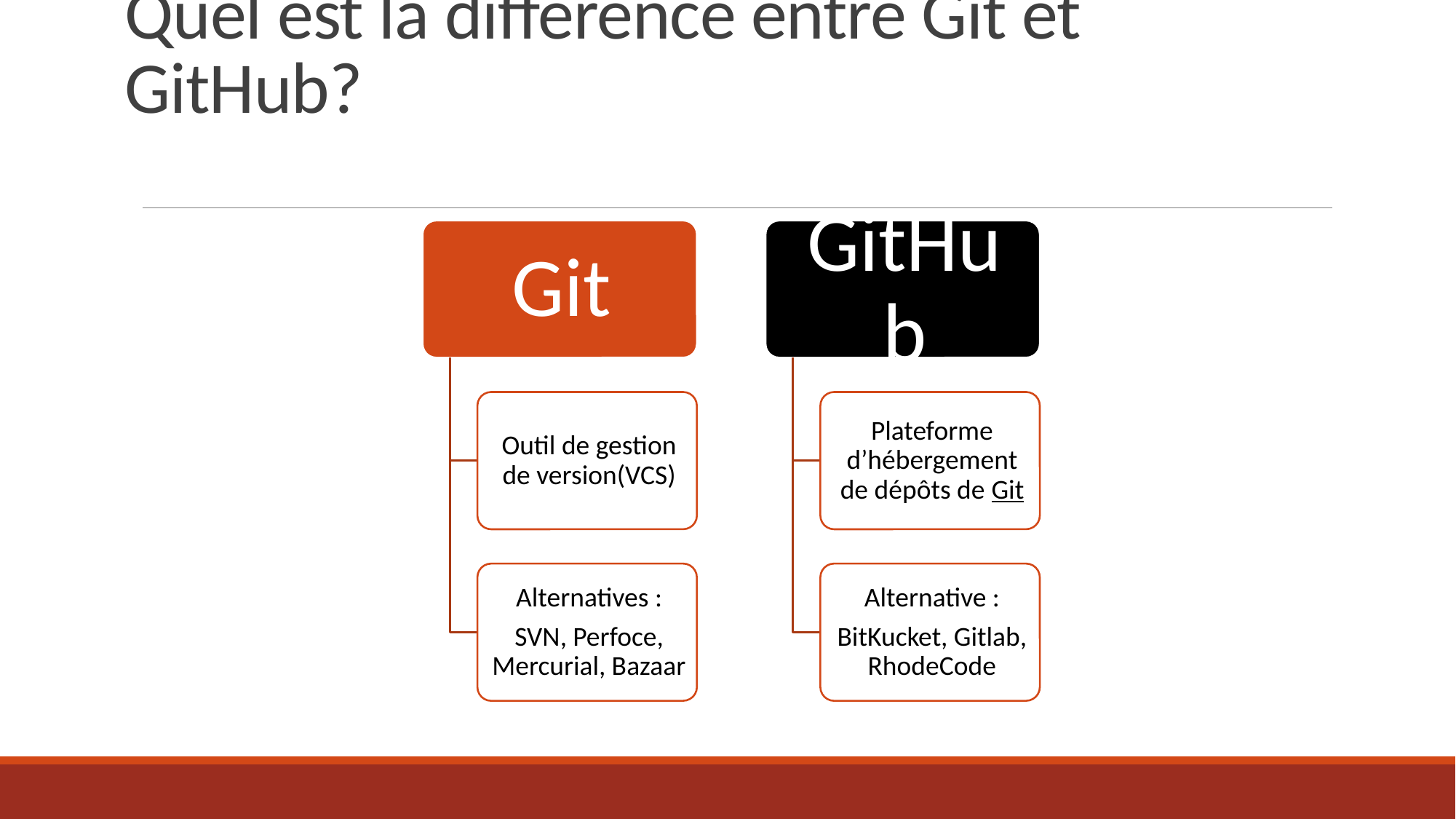

# Quel est la différence entre Git et GitHub?
Git
Outil de gestion de version(VCS)
Alternatives :
SVN, Perfoce, Mercurial, Bazaar
GitHub
Plateforme d’hébergement de dépôts de Git
Alternative :
BitKucket, Gitlab, RhodeCode